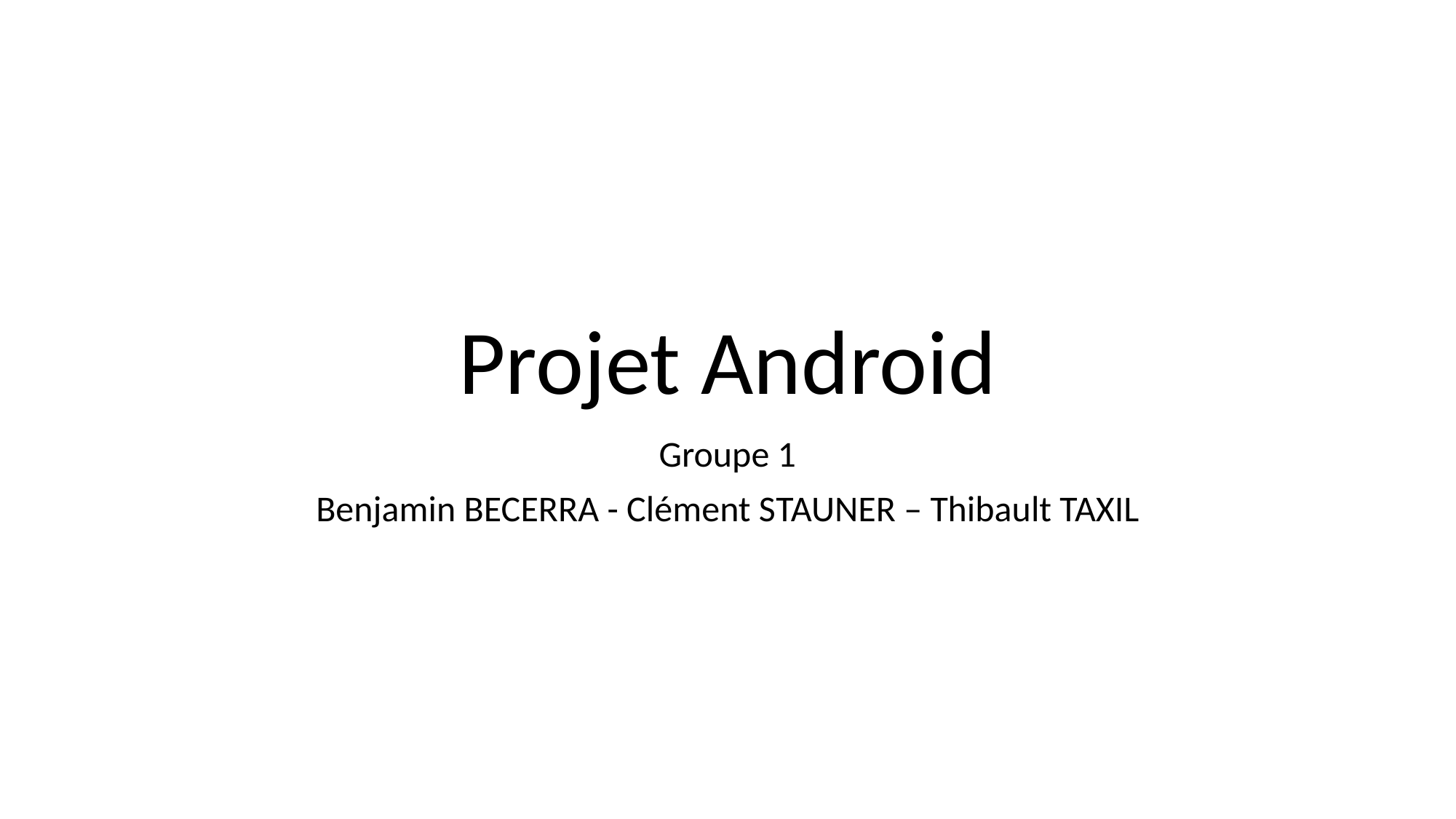

# Projet Android
Groupe 1
Benjamin BECERRA - Clément STAUNER – Thibault TAXIL